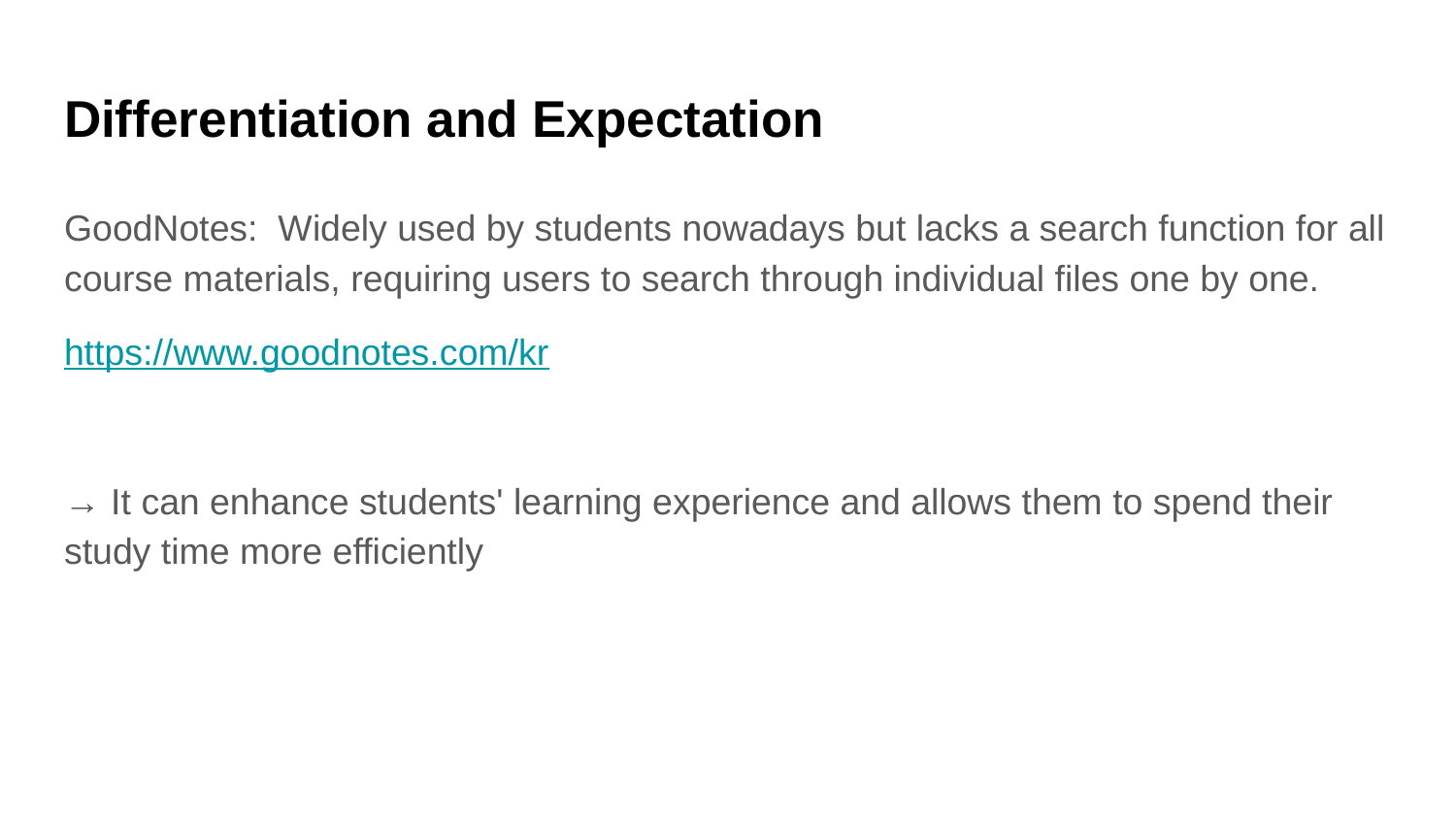

# Differentiation and Expectation
GoodNotes:  Widely used by students nowadays but lacks a search function for all course materials, requiring users to search through individual files one by one.
https://www.goodnotes.com/kr

→ It can enhance students' learning experience and allows them to spend their study time more efficiently